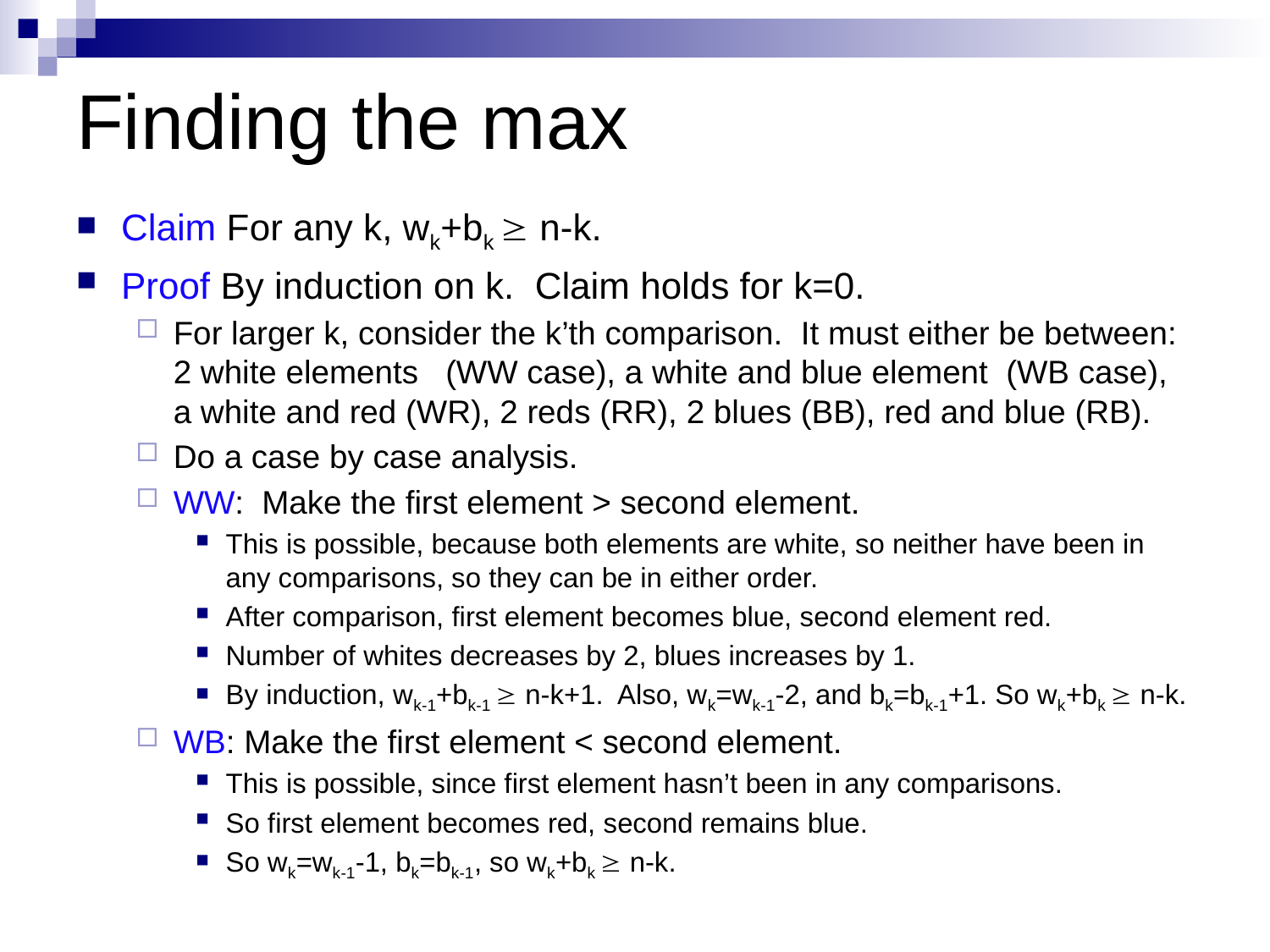

# Finding the max
Claim For any k, wk+bk ≥ n-k.
Proof By induction on k.  Claim holds for k=0.
For larger k, consider the k’th comparison.  It must either be between: 2 white elements   (WW case), a white and blue element  (WB case), a white and red (WR), 2 reds (RR), 2 blues (BB), red and blue (RB).
Do a case by case analysis.
WW:  Make the first element > second element.
This is possible, because both elements are white, so neither have been in any comparisons, so they can be in either order.
After comparison, first element becomes blue, second element red.
Number of whites decreases by 2, blues increases by 1.
By induction, wk-1+bk-1 ≥ n-k+1.  Also, wk=wk-1-2, and bk=bk-1+1. So wk+bk ≥ n-k.
WB: Make the first element < second element.
This is possible, since first element hasn’t been in any comparisons.
So first element becomes red, second remains blue.
So wk=wk-1-1, bk=bk-1, so wk+bk ≥ n-k.